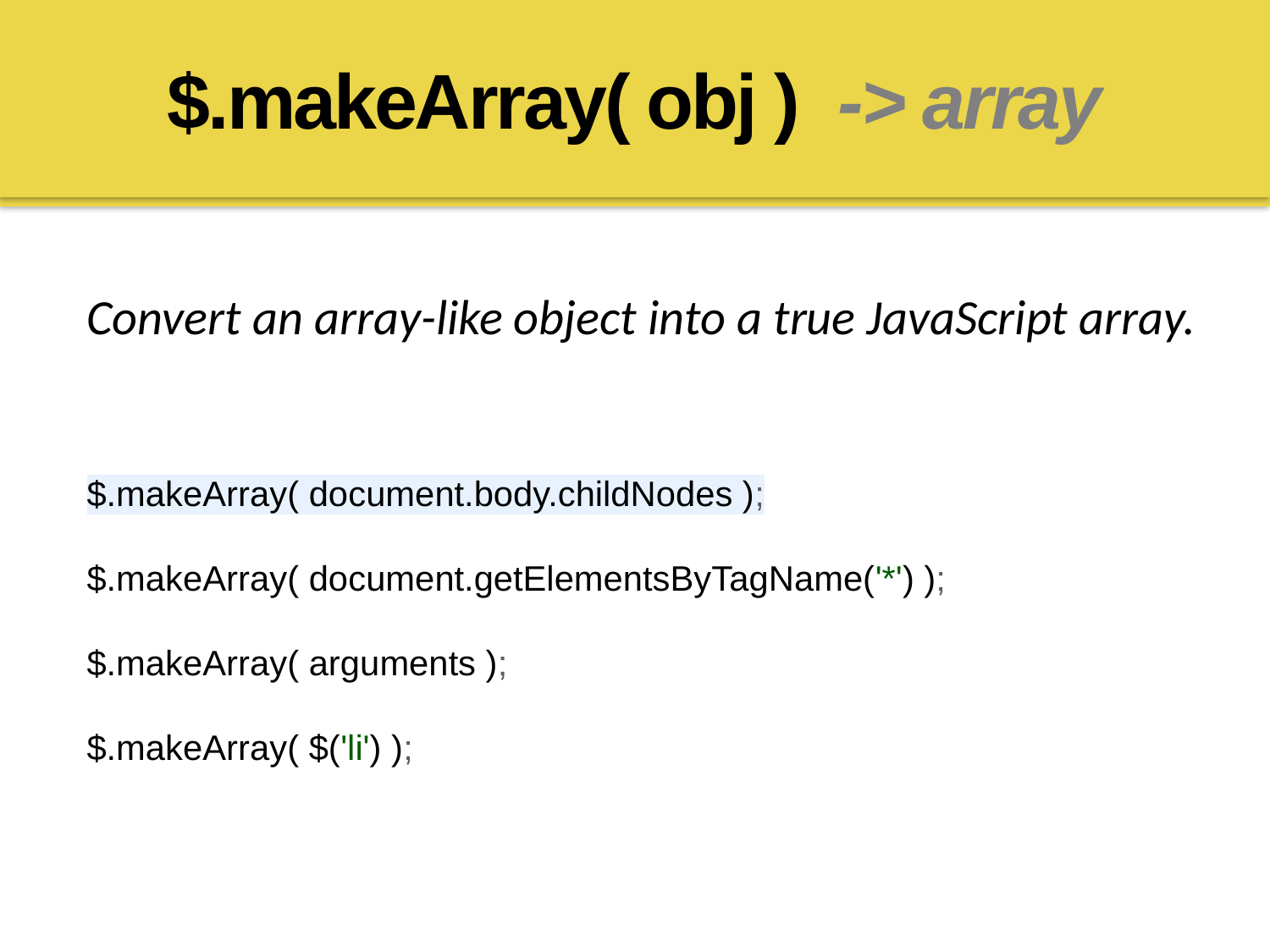

$.makeArray( obj )  -> array

Convert an array-like object into a true JavaScript array.

$.makeArray( document.body.childNodes );

$.makeArray( document.getElementsByTagName('*') );

$.makeArray( arguments );

$.makeArray( $('li') );